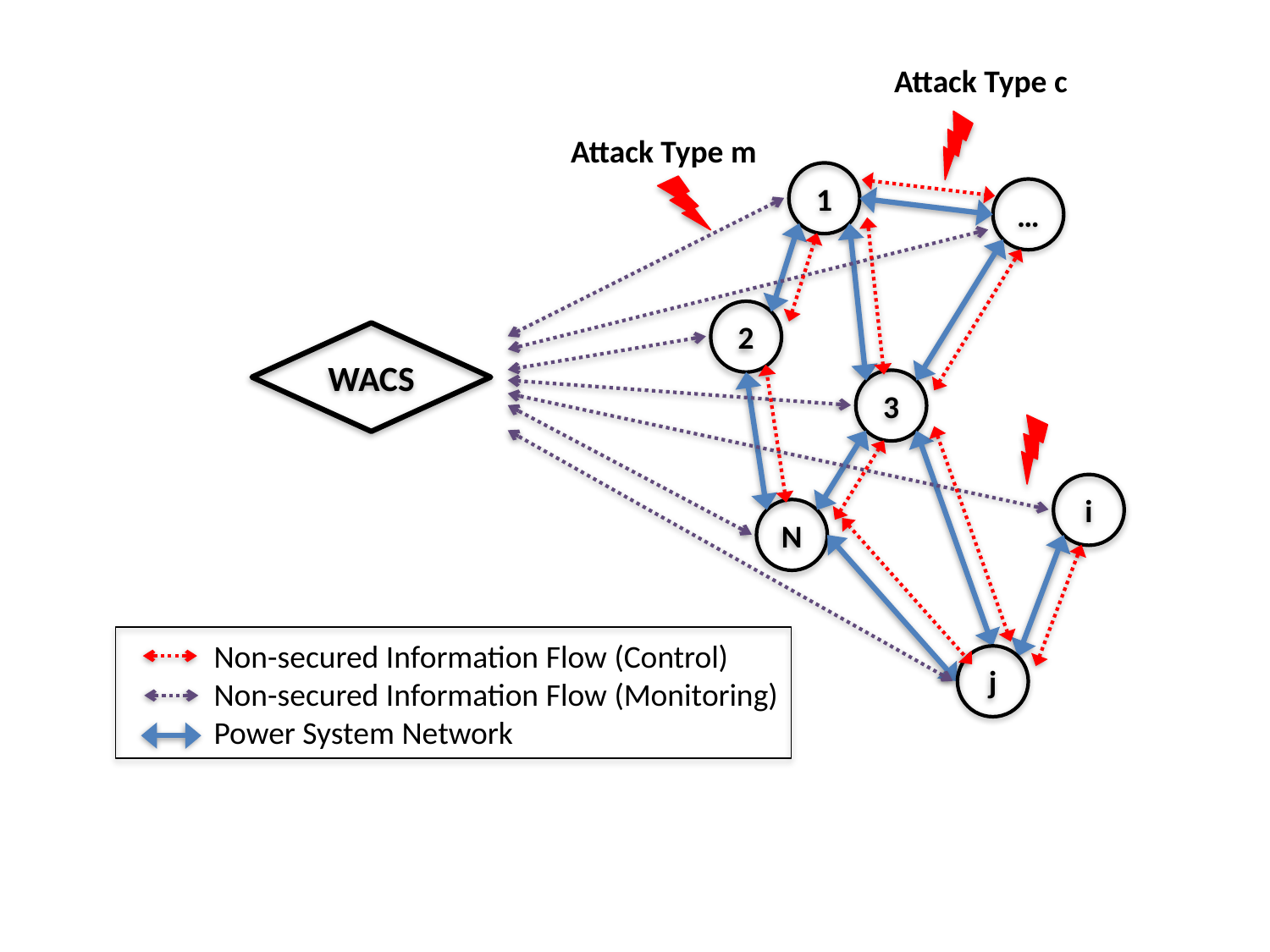

Attack Type c

Attack Type m
1

…
2
WACS
3

i
N

Non-secured Information Flow (Control)
Non-secured Information Flow (Monitoring)
Power System Network
j